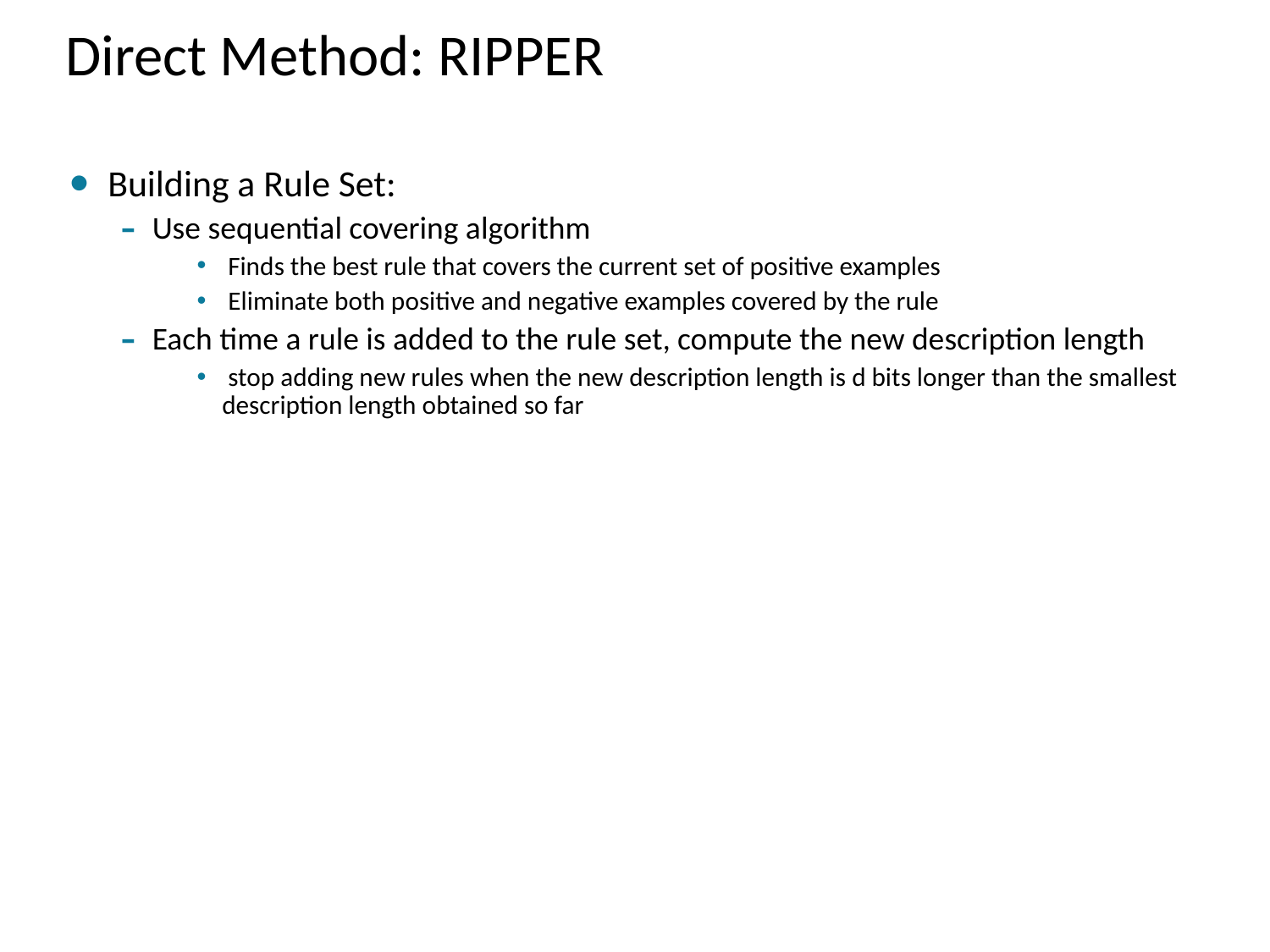

# Direct Method: RIPPER
Building a Rule Set:
Use sequential covering algorithm
 Finds the best rule that covers the current set of positive examples
 Eliminate both positive and negative examples covered by the rule
Each time a rule is added to the rule set, compute the new description length
 stop adding new rules when the new description length is d bits longer than the smallest description length obtained so far